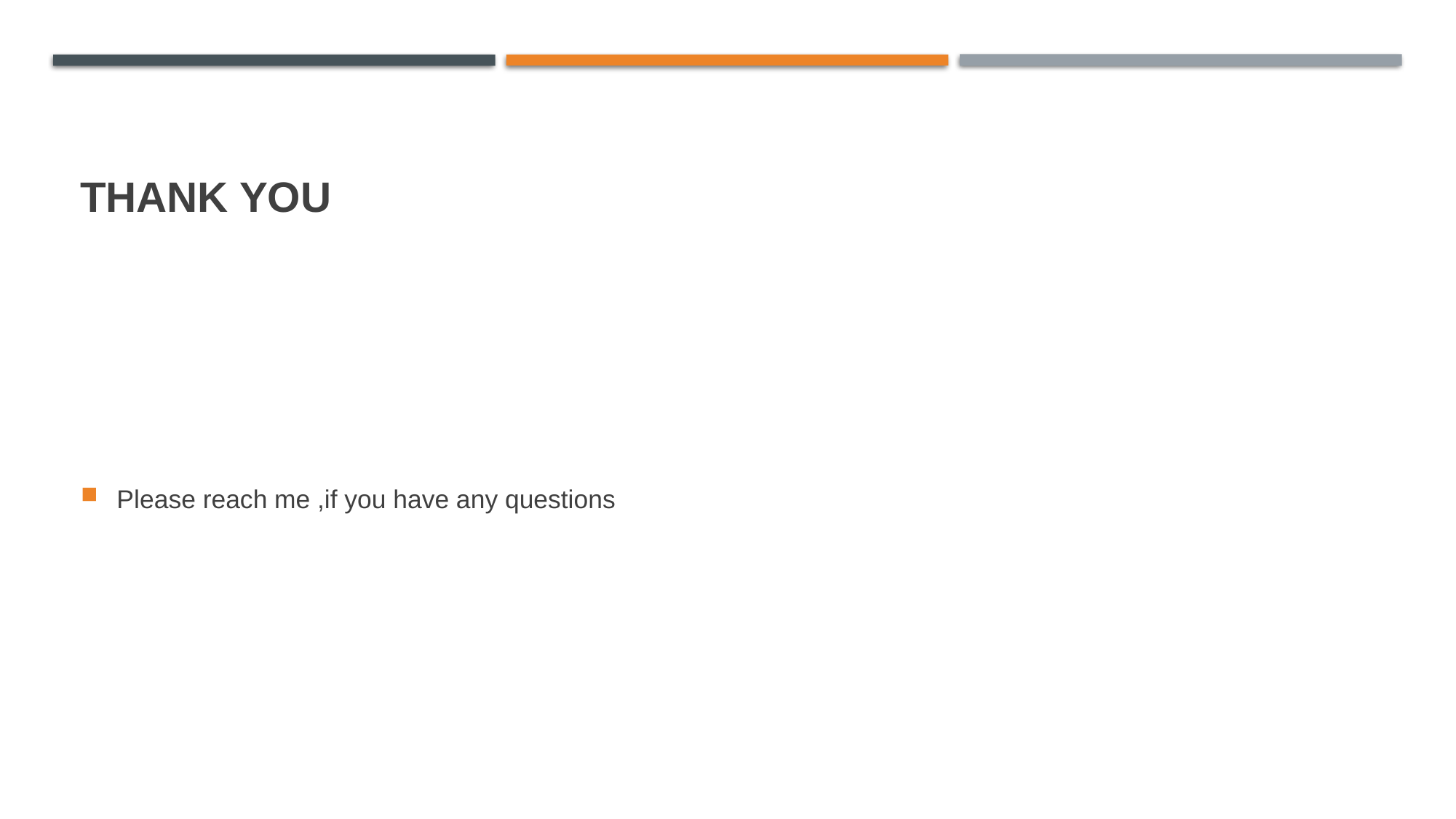

# Thank You
Please reach me ,if you have any questions